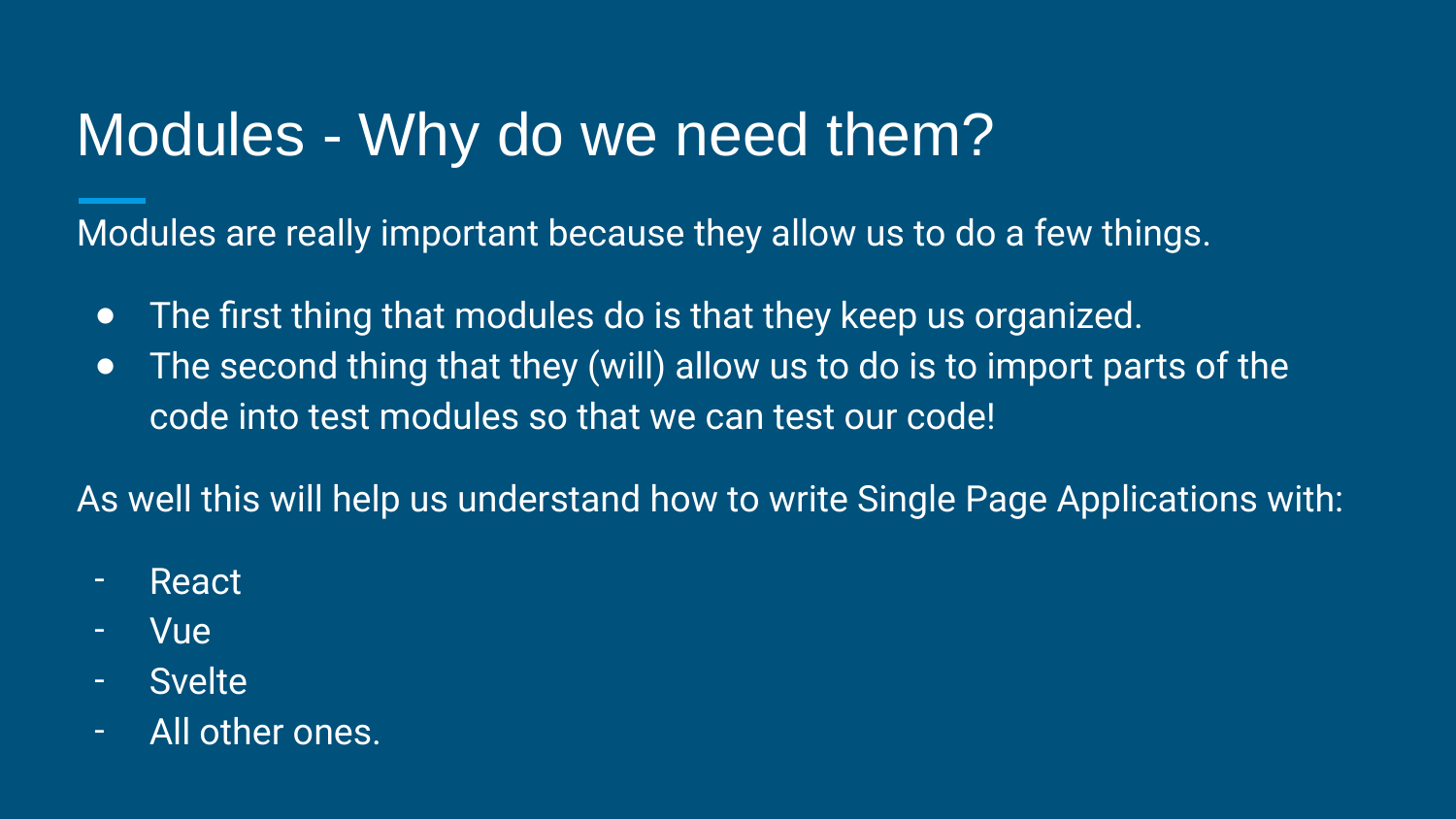

# Modules - Why do we need them?
Modules are really important because they allow us to do a few things.
The first thing that modules do is that they keep us organized.
The second thing that they (will) allow us to do is to import parts of the code into test modules so that we can test our code!
As well this will help us understand how to write Single Page Applications with:
React
Vue
Svelte
All other ones.